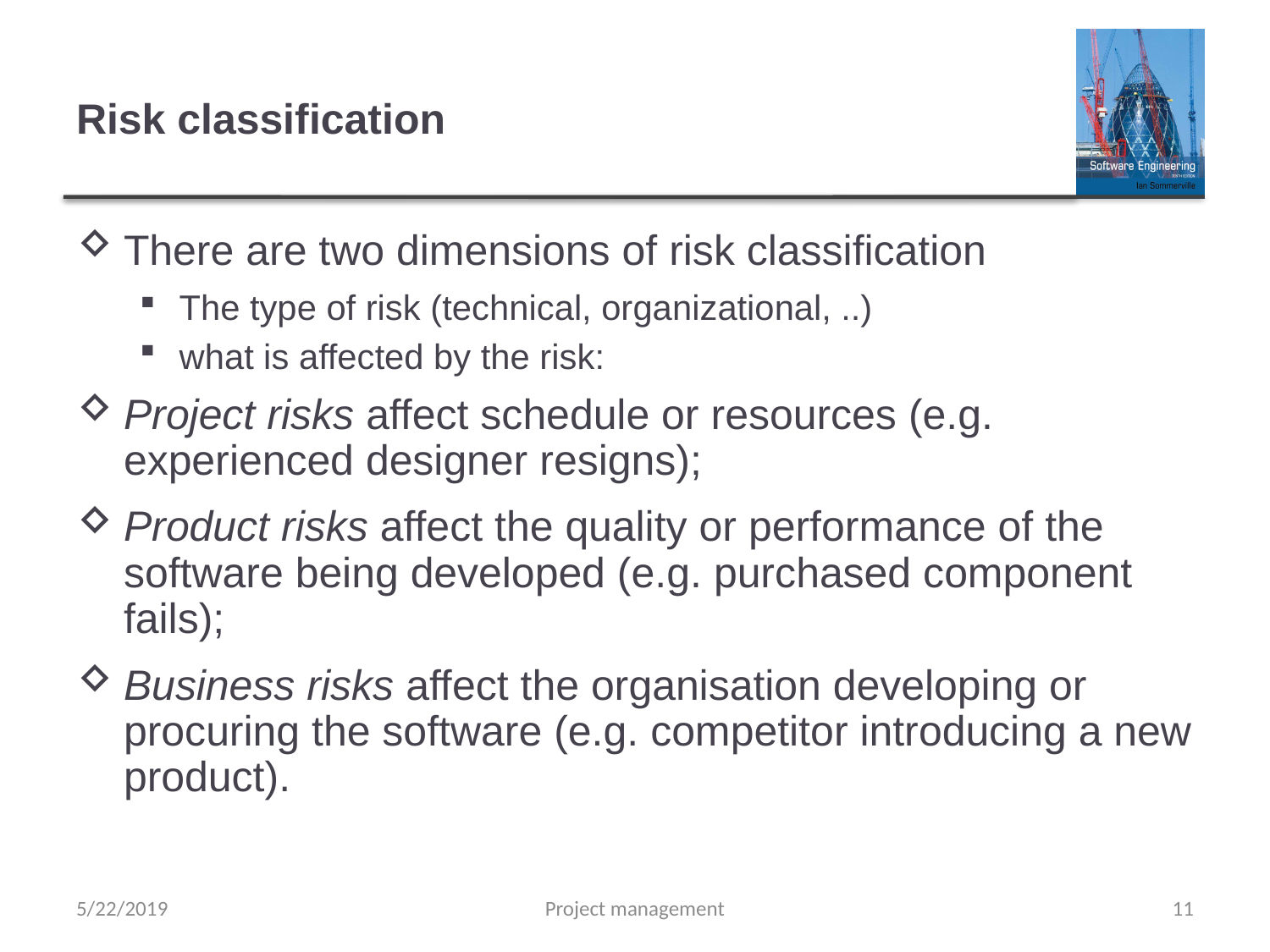

# Risk classification
There are two dimensions of risk classification
The type of risk (technical, organizational, ..)
what is affected by the risk:
Project risks affect schedule or resources (e.g. experienced designer resigns);
Product risks affect the quality or performance of the software being developed (e.g. purchased component fails);
Business risks affect the organisation developing or procuring the software (e.g. competitor introducing a new product).

5/22/2019
Project management
11